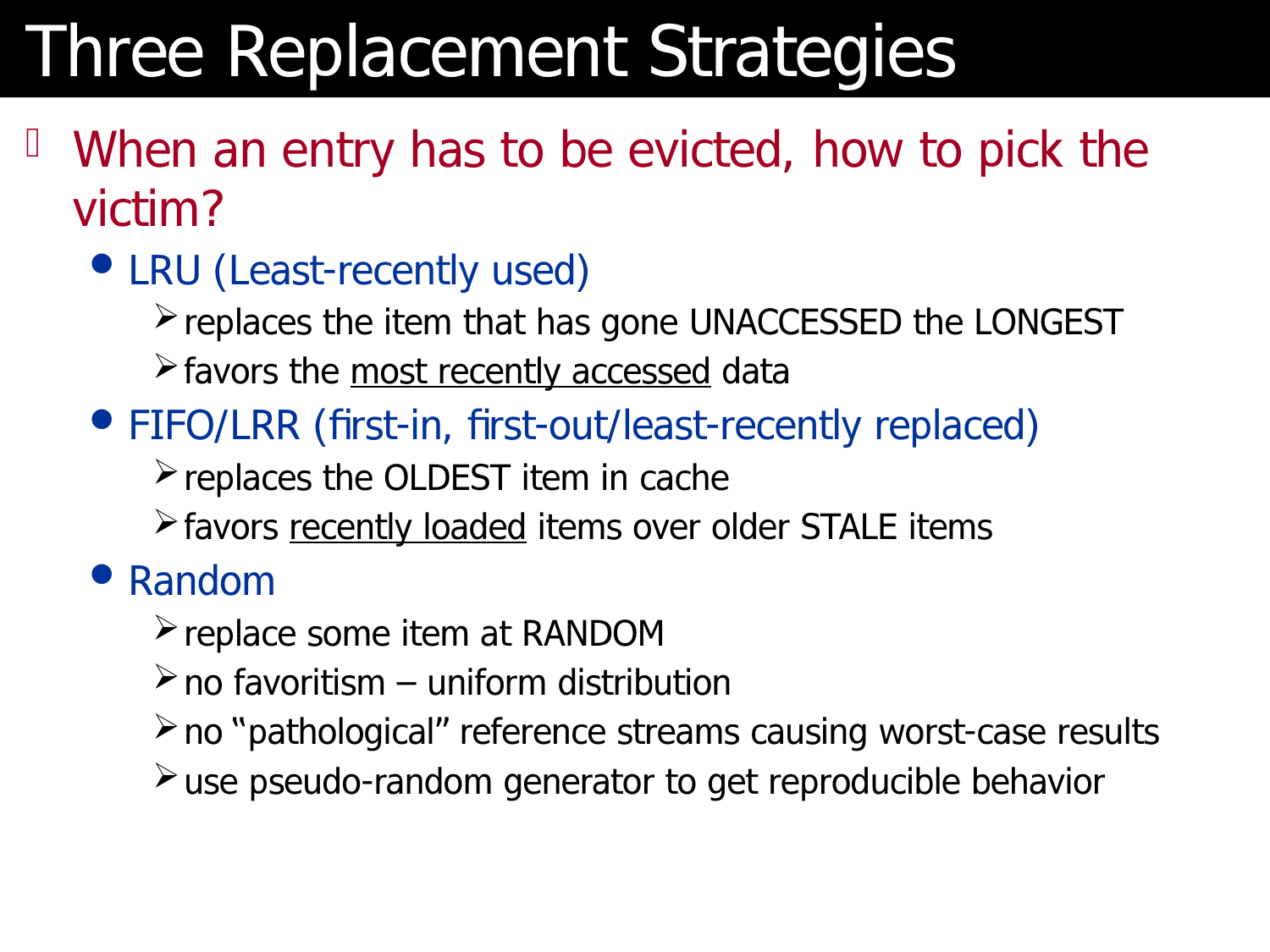

# Three Replacement Strategies
When an entry has to be evicted, how to pick the victim?
LRU (Least-recently used)
replaces the item that has gone UNACCESSED the LONGEST
favors the most recently accessed data
FIFO/LRR (first-in, first-out/least-recently replaced)
replaces the OLDEST item in cache
favors recently loaded items over older STALE items
Random
replace some item at RANDOM
no favoritism – uniform distribution
no “pathological” reference streams causing worst-case results
use pseudo-random generator to get reproducible behavior